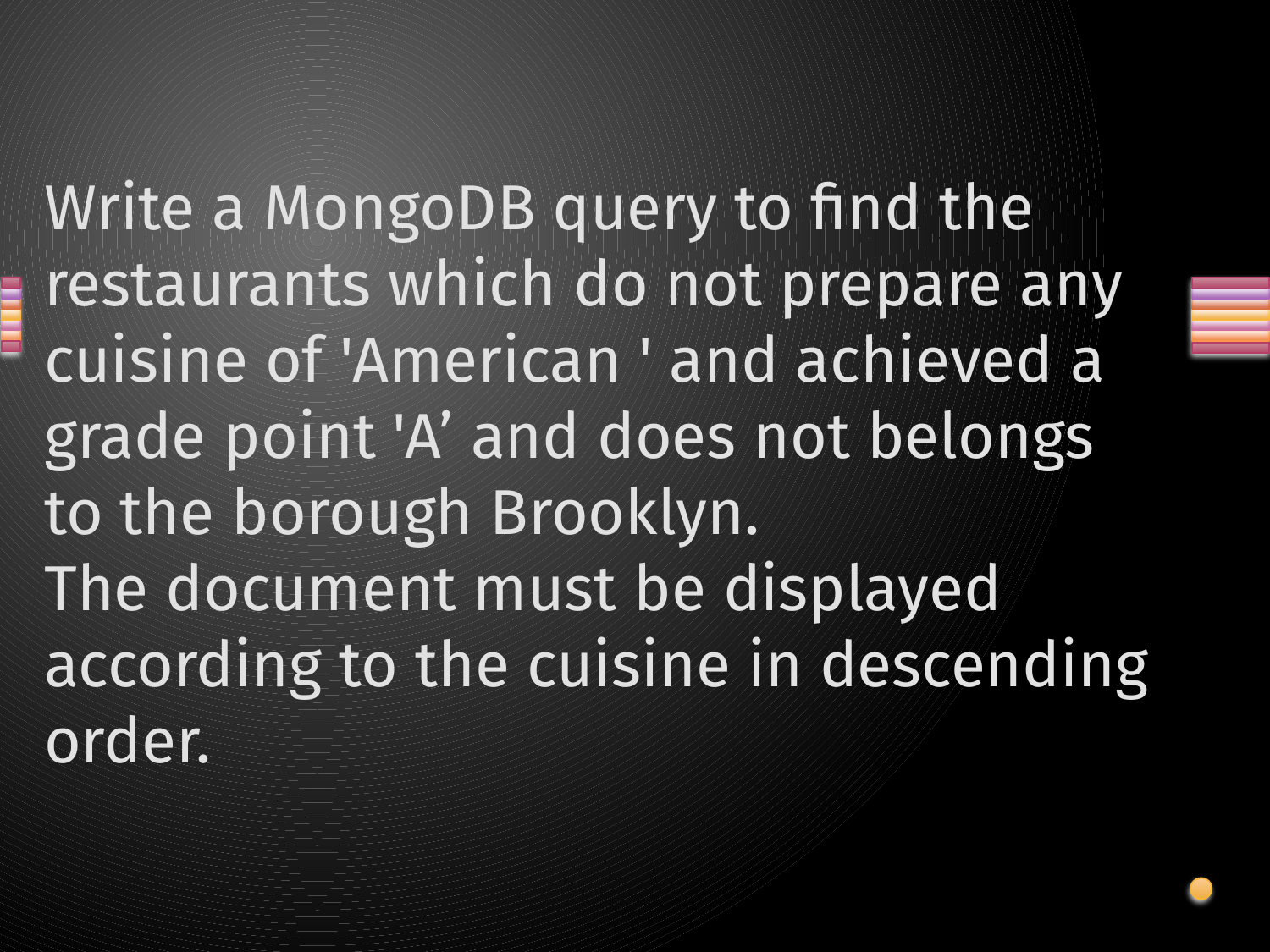

# Write a MongoDB query to find the restaurants which do not prepare any cuisine of 'American ' and achieved a grade point 'A’ and does not belongs to the borough Brooklyn. The document must be displayed according to the cuisine in descending order.